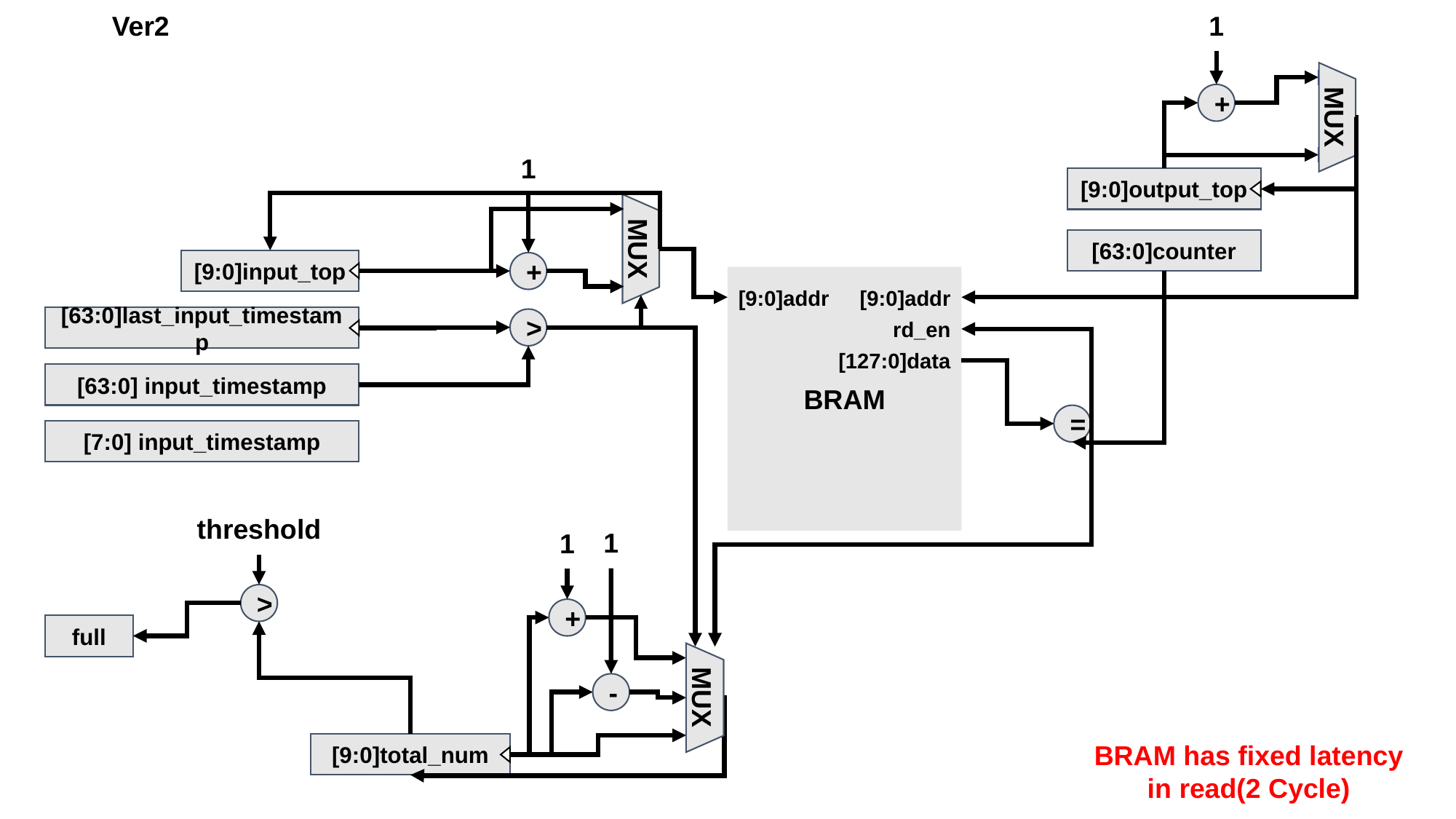

Ver2
1

MUX

+
1
[9:0]output_top

MUX

[63:0]counter
[9:0]input_top

+
BRAM
[9:0]addr
[9:0]addr
rd_en
[127:0]data
[63:0]last_input_timestamp

>
[63:0] input_timestamp
=
[7:0] input_timestamp
threshold
1
1
>
+
full

MUX

-
[9:0]total_num

BRAM has fixed latency in read(2 Cycle)